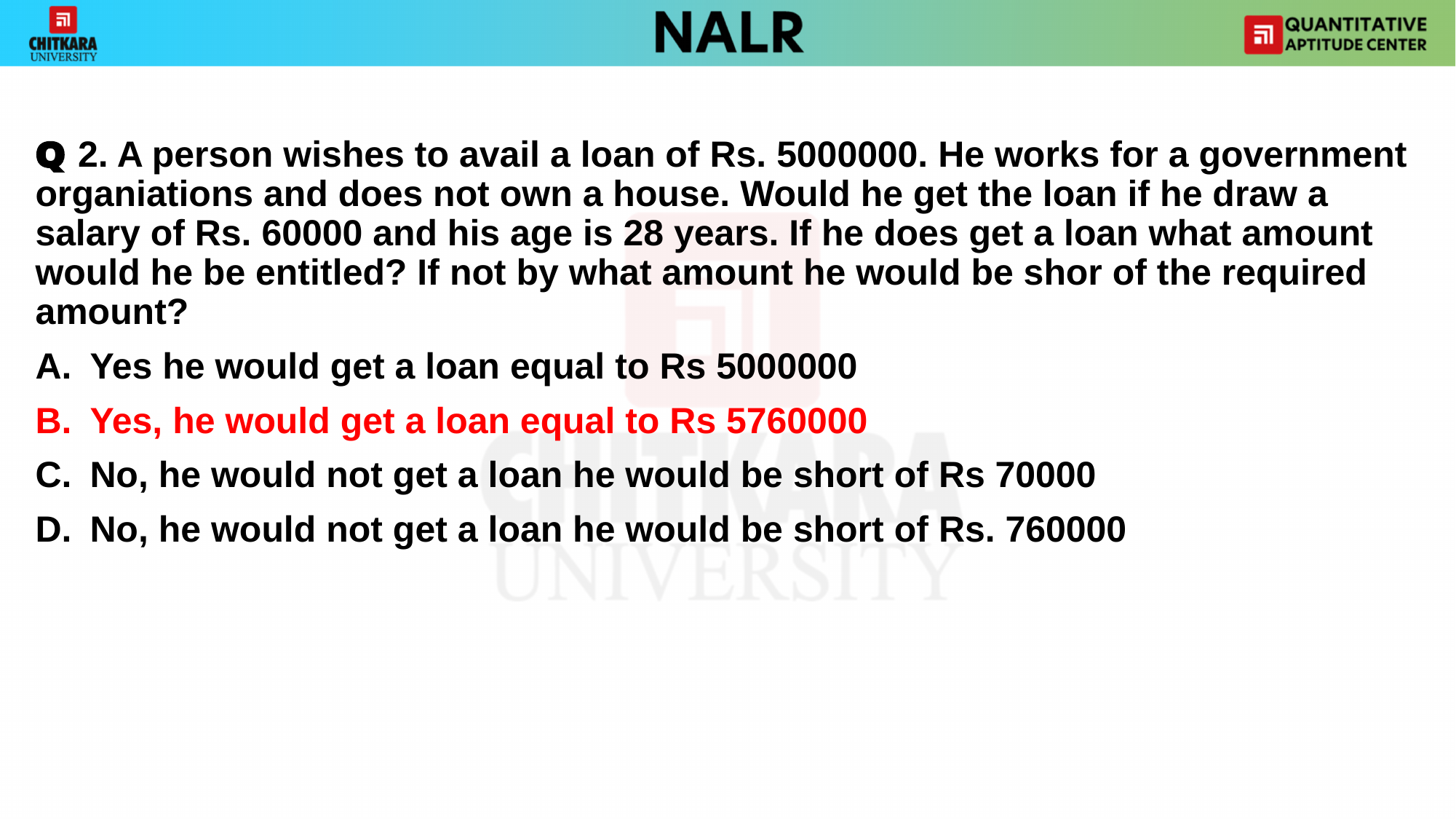

#

Q 2. A person wishes to avail a loan of Rs. 5000000. He works for a government organiations and does not own a house. Would he get the loan if he draw a salary of Rs. 60000 and his age is 28 years. If he does get a loan what amount would he be entitled? If not by what amount he would be shor of the required amount?
Yes he would get a loan equal to Rs 5000000
Yes, he would get a loan equal to Rs 5760000
No, he would not get a loan he would be short of Rs 70000
No, he would not get a loan he would be short of Rs. 760000